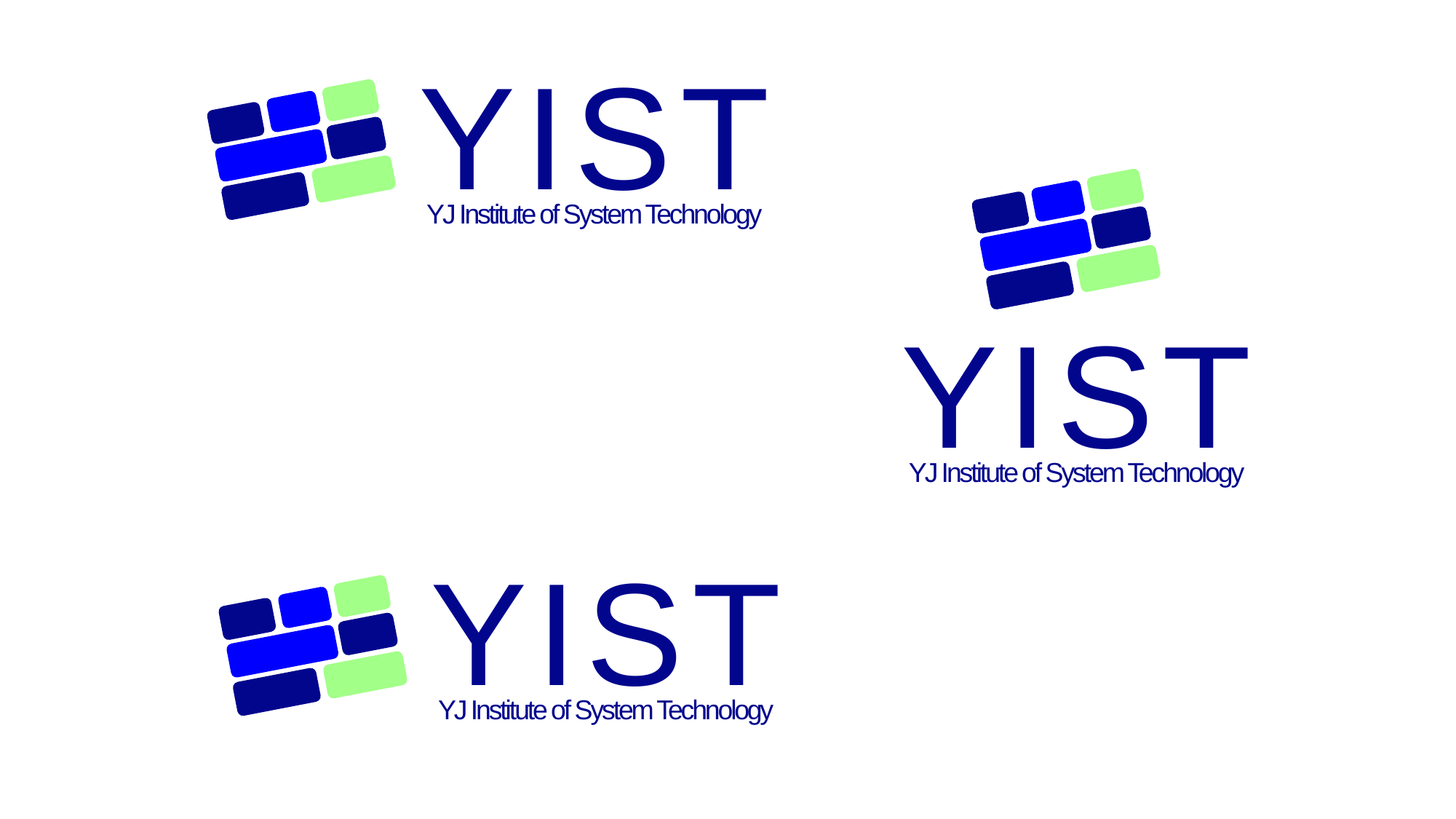

YIST

YJ Institute of System Technology

YIST
YJ Institute of System Technology
YIST

YJ Institute of System Technology